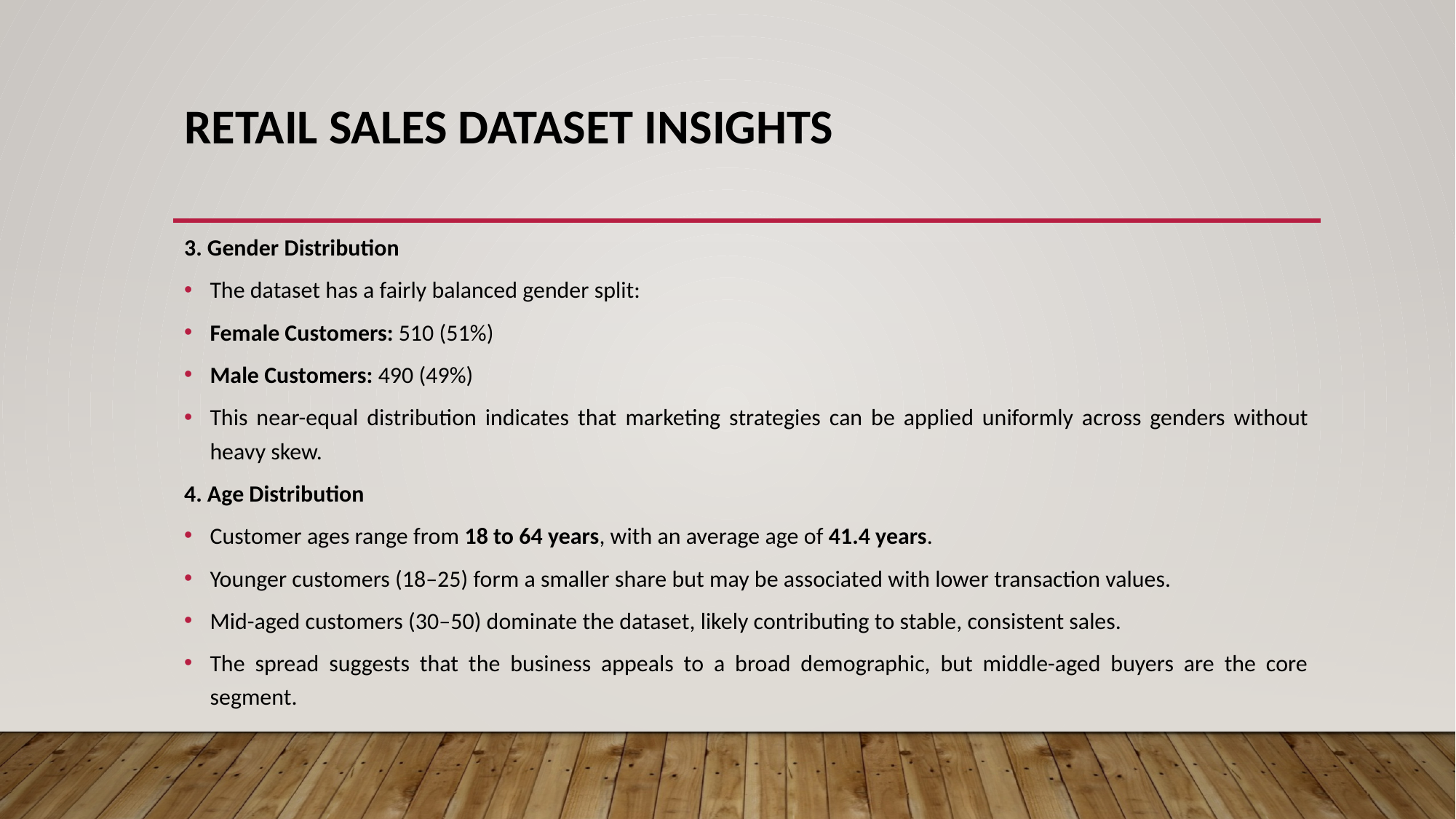

# RETAIL SALES DATASET INSIGHTS
3. Gender Distribution
The dataset has a fairly balanced gender split:
Female Customers: 510 (51%)
Male Customers: 490 (49%)
This near-equal distribution indicates that marketing strategies can be applied uniformly across genders without heavy skew.
4. Age Distribution
Customer ages range from 18 to 64 years, with an average age of 41.4 years.
Younger customers (18–25) form a smaller share but may be associated with lower transaction values.
Mid-aged customers (30–50) dominate the dataset, likely contributing to stable, consistent sales.
The spread suggests that the business appeals to a broad demographic, but middle-aged buyers are the core segment.